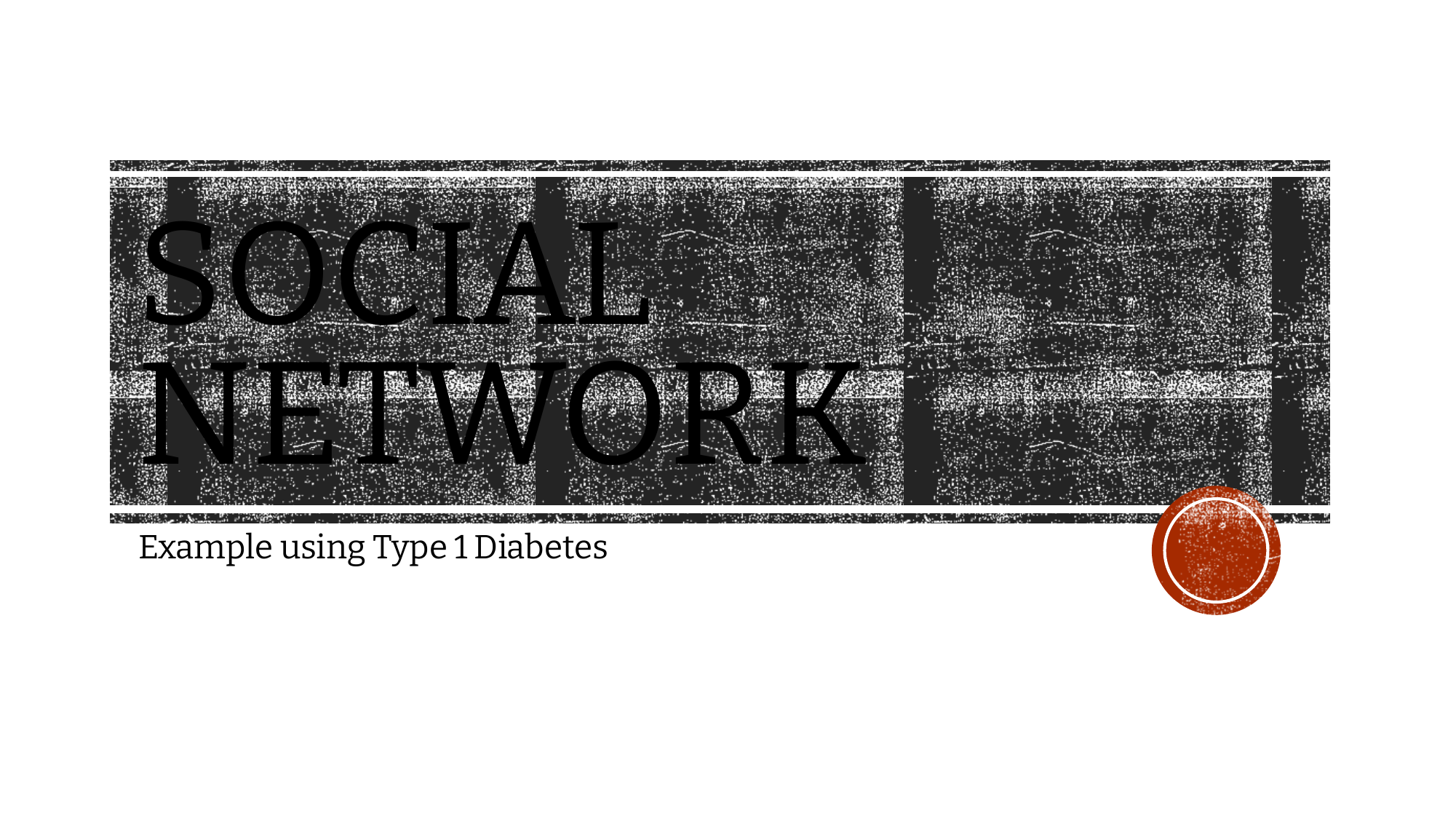

# Social network
Example using Type 1 Diabetes